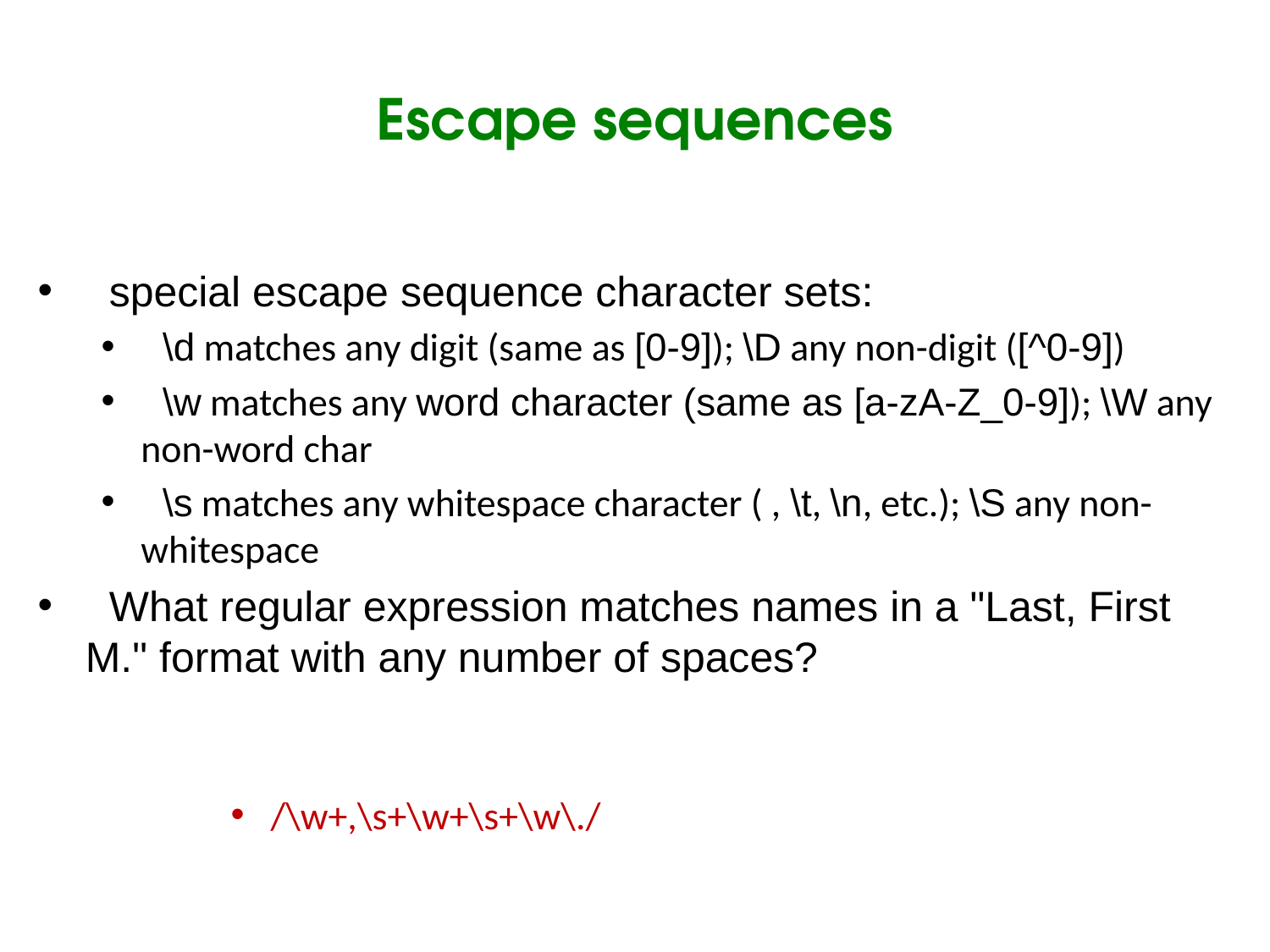

# Escape sequences
  special escape sequence character sets:
  \d matches any digit (same as [0-9]); \D any non-digit ([^0-9])
  \w matches any word character (same as [a-zA-Z_0-9]); \W any non-word char
  \s matches any whitespace character ( , \t, \n, etc.); \S any non-whitespace
  What regular expression matches names in a "Last, First M." format with any number of spaces?
/\w+,\s+\w+\s+\w\./